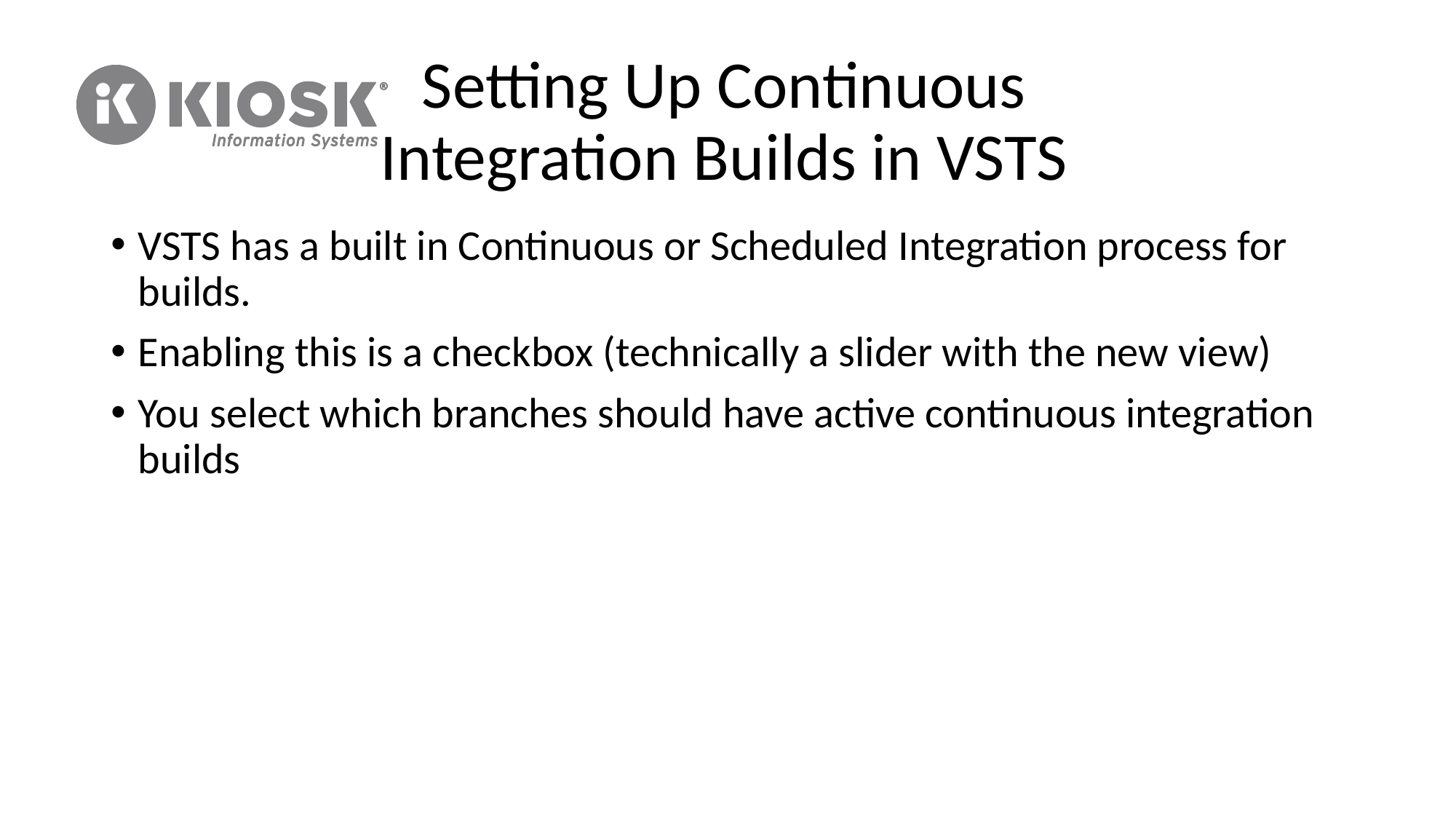

# Setting Up Continuous Integration Builds in VSTS

VSTS has a built in Continuous or Scheduled Integration process for builds.
Enabling this is a checkbox (technically a slider with the new view)
You select which branches should have active continuous integration builds